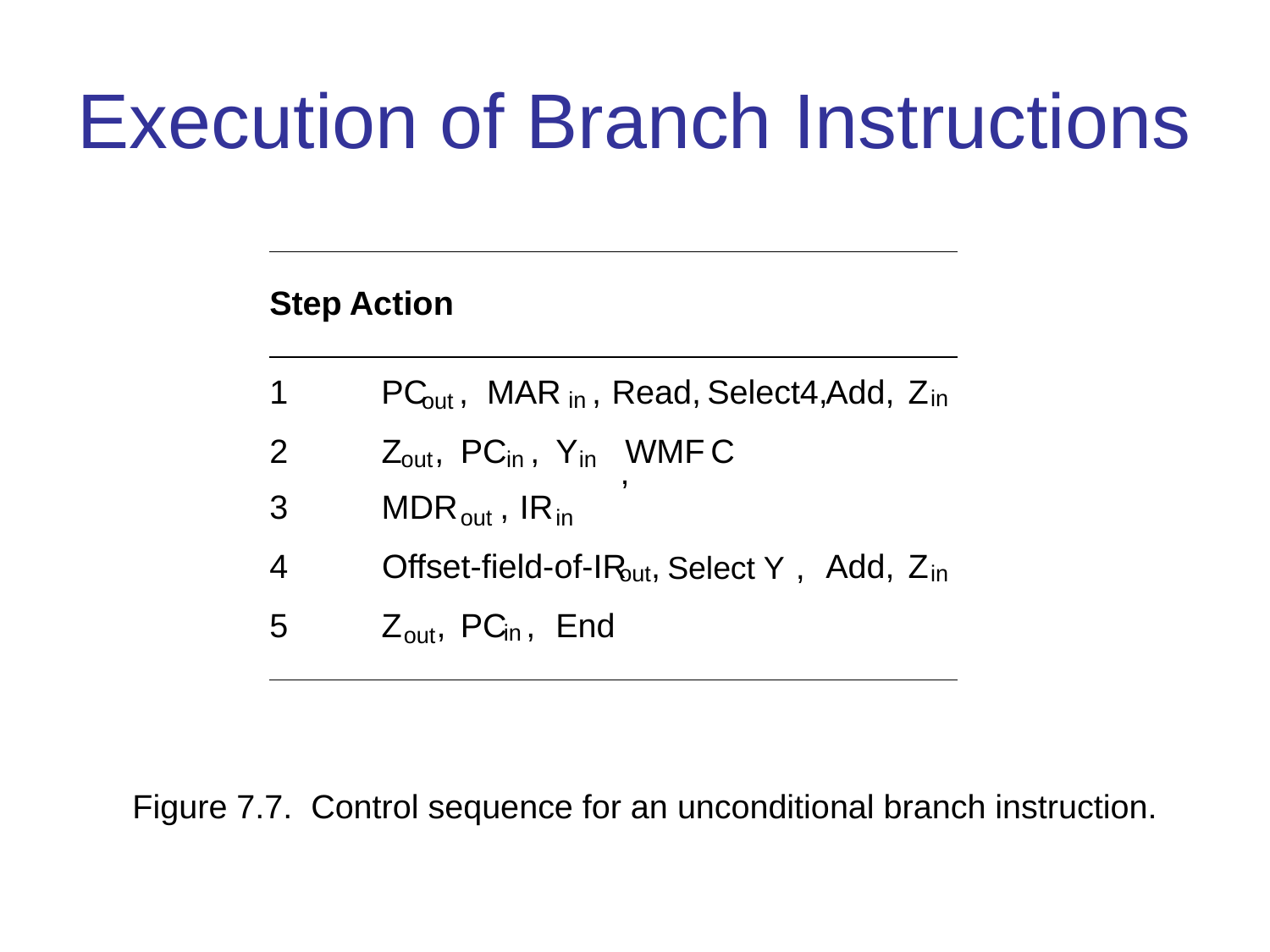

# Execution of Branch Instructions

Step
Action

1
PC
,
MAR
,
Read,
Select4,
Add,
Z
in
in
out
2
Z
,
PC
,
Y
WMF
C
out
in
in
,
3
MDR
,
IR
out
in
Select Y
4
Offset-field-of-IR
,
Add,
Z
,
out
in
5
Z
,
PC
,
End
in
out

Figure 7.7.  Control sequence for an unconditional branch instruction.